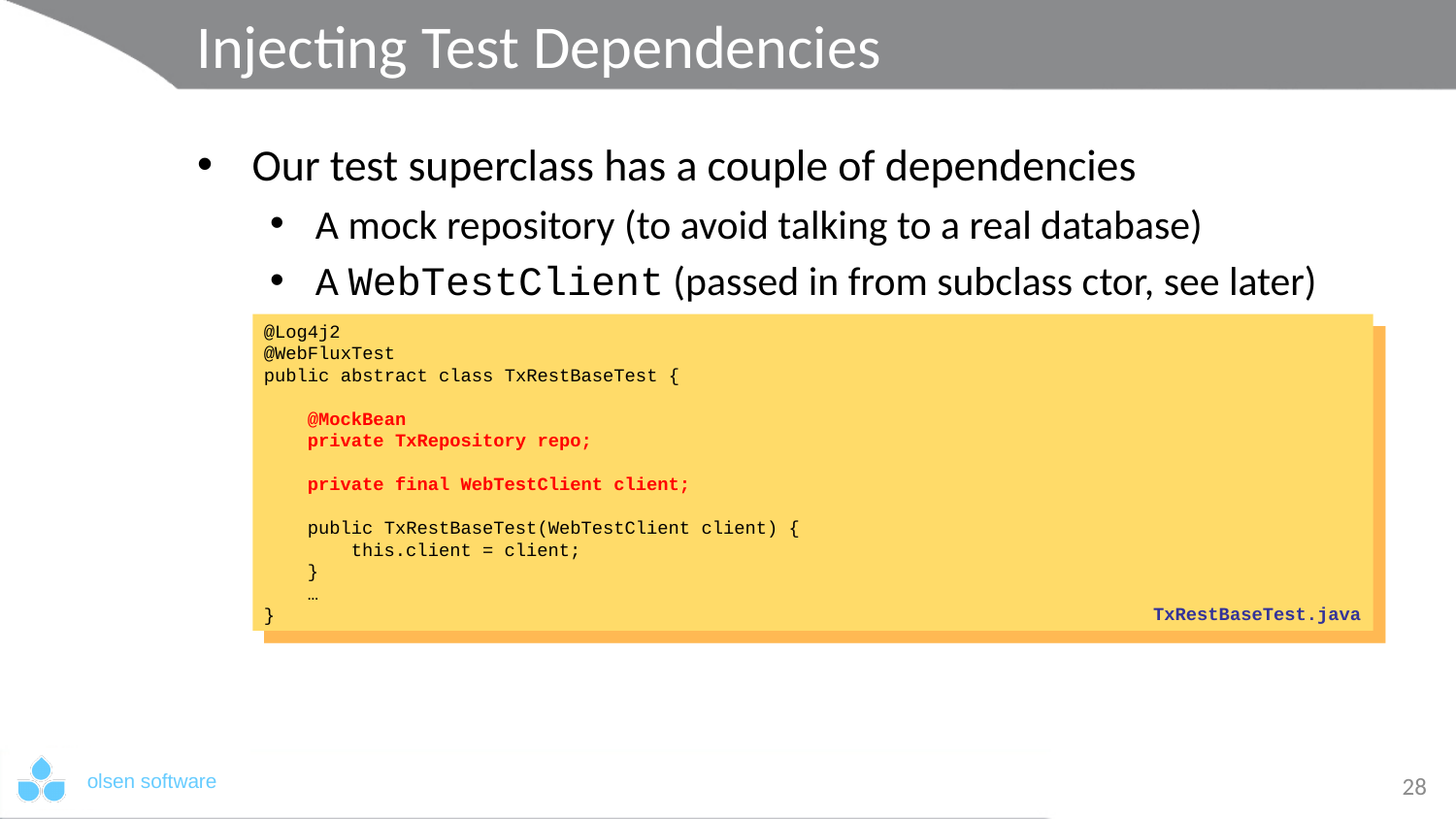

# Injecting Test Dependencies
Our test superclass has a couple of dependencies
A mock repository (to avoid talking to a real database)
A WebTestClient (passed in from subclass ctor, see later)
@Log4j2
@WebFluxTest
public abstract class TxRestBaseTest {

    @MockBean
    private TxRepository repo;

    private final WebTestClient client;

    public TxRestBaseTest(WebTestClient client) {
        this.client = client;
    }
    …
}
TxRestBaseTest.java
28